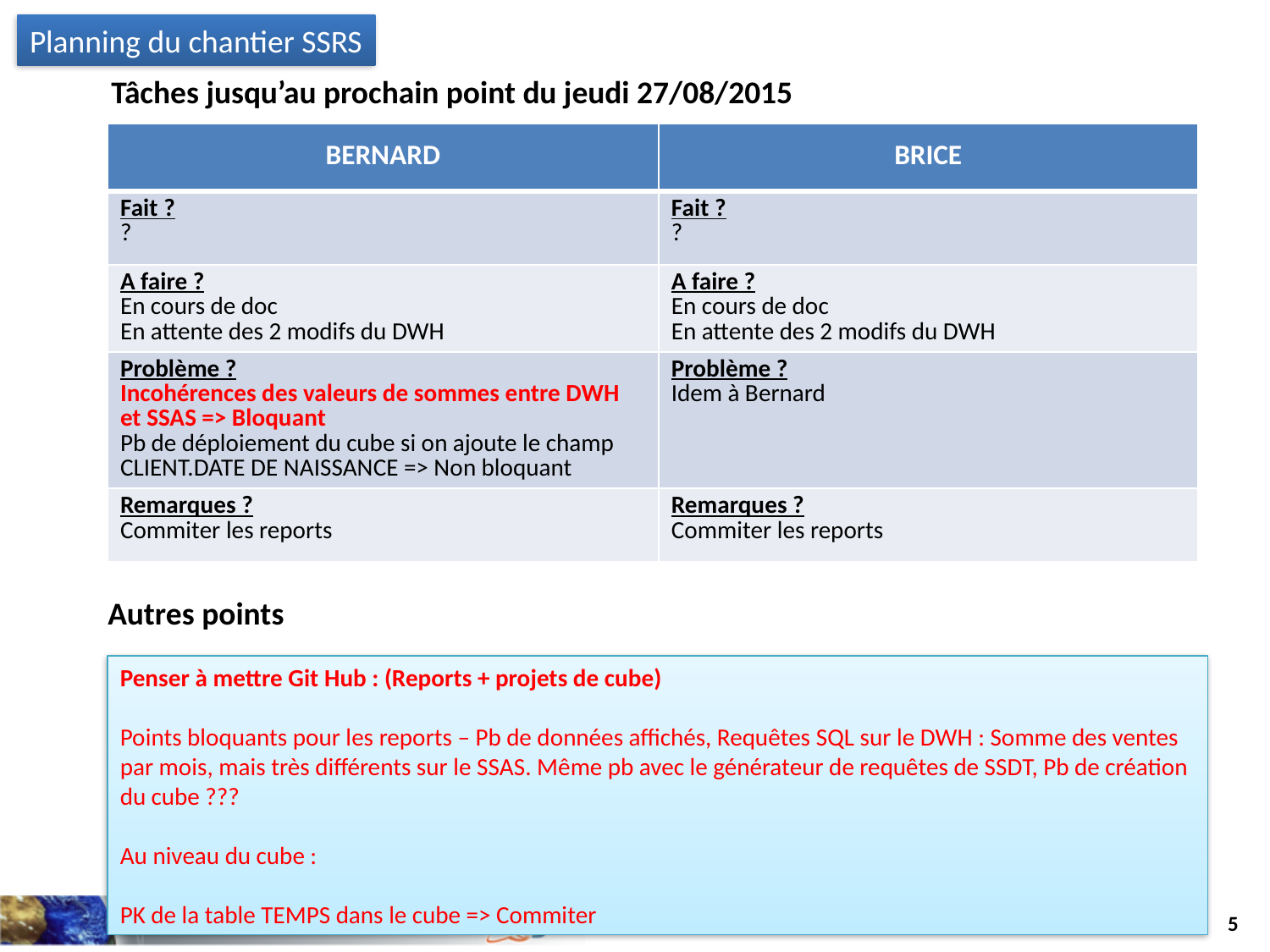

Planning du chantier SSRS
Tâches jusqu’au prochain point du jeudi 27/08/2015
| BERNARD | BRICE |
| --- | --- |
| Fait ? ? | Fait ? ? |
| A faire ? En cours de doc En attente des 2 modifs du DWH | A faire ? En cours de doc En attente des 2 modifs du DWH |
| Problème ? Incohérences des valeurs de sommes entre DWH et SSAS => Bloquant Pb de déploiement du cube si on ajoute le champ CLIENT.DATE DE NAISSANCE => Non bloquant | Problème ? Idem à Bernard |
| Remarques ? Commiter les reports | Remarques ? Commiter les reports |
Autres points
Penser à mettre Git Hub : (Reports + projets de cube)

Points bloquants pour les reports – Pb de données affichés, Requêtes SQL sur le DWH : Somme des ventes par mois, mais très différents sur le SSAS. Même pb avec le générateur de requêtes de SSDT, Pb de création du cube ???

Au niveau du cube :

PK de la table TEMPS dans le cube => Commiter